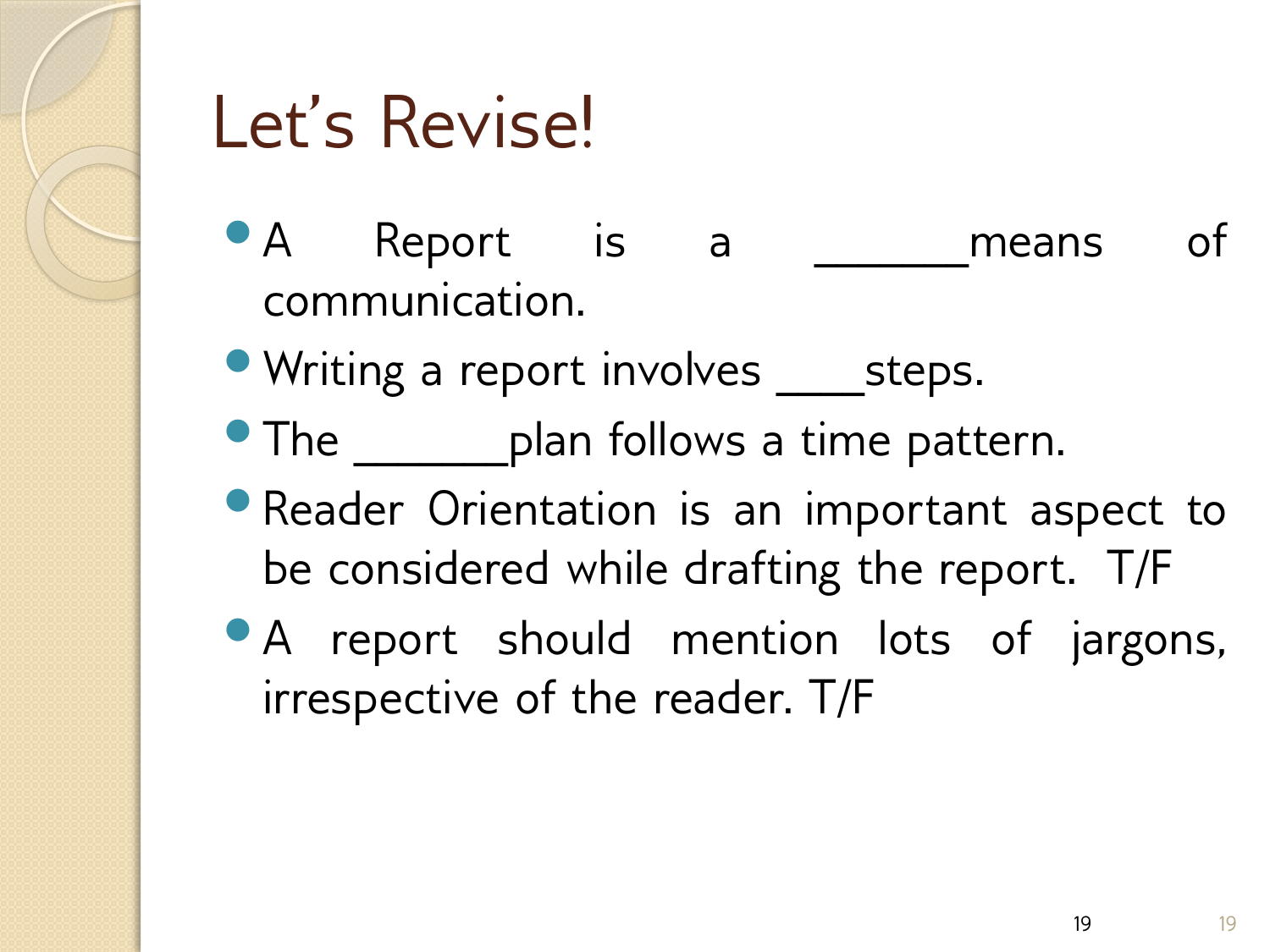

# Let’s Revise!
A Report is a _______means of communication.
Writing a report involves ____steps.
The _______plan follows a time pattern.
Reader Orientation is an important aspect to be considered while drafting the report.  T/F
A report should mention lots of jargons, irrespective of the reader. T/F

19
19